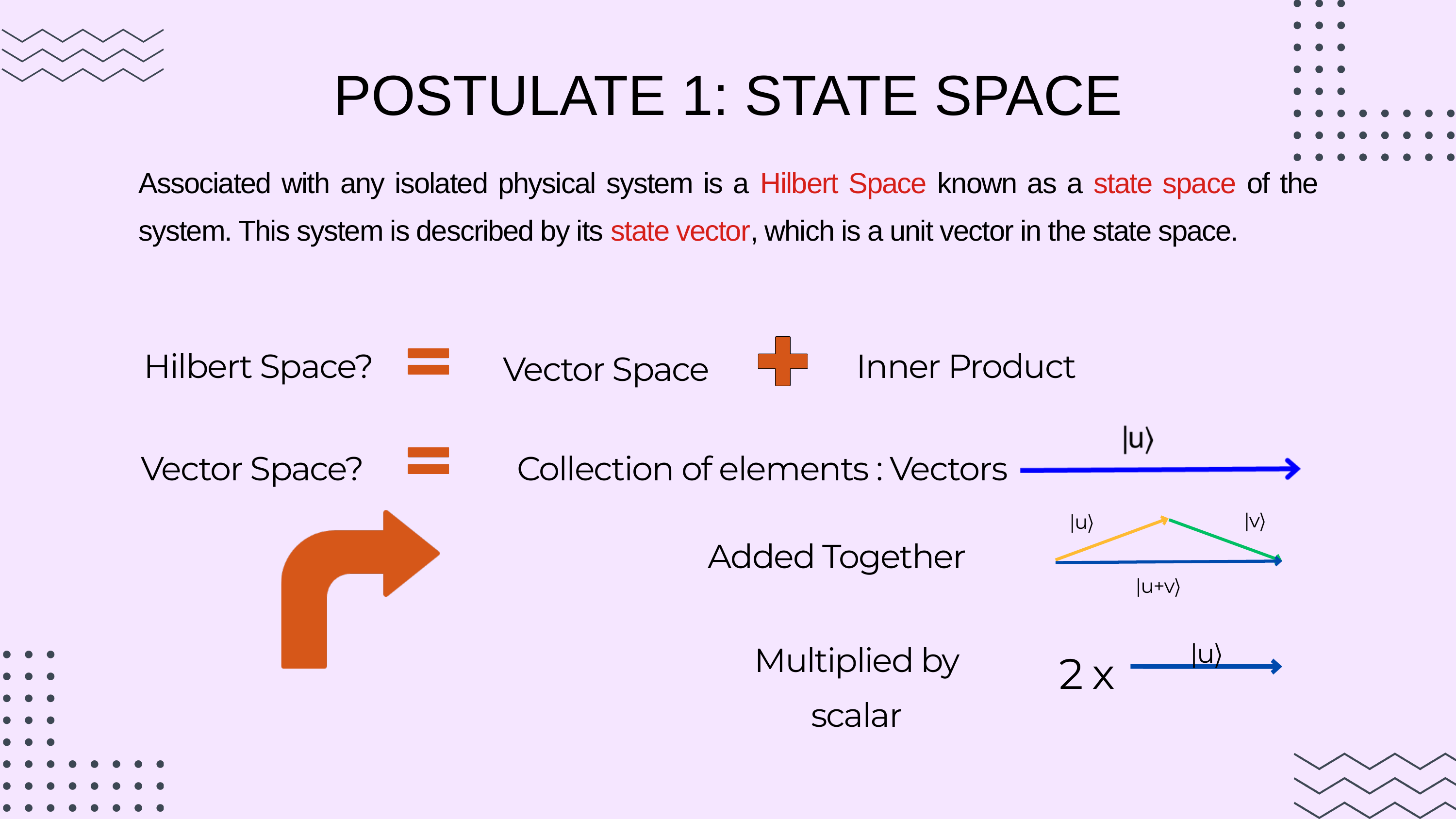

POSTULATE 1: STATE SPACE
Associated with any isolated physical system is a Hilbert Space known as a state space of the system. This system is described by its state vector, which is a unit vector in the state space.
Hilbert Space?
Inner Product
Vector Space

Vector Space?
Collection of elements : Vectors

|v⟩
|u⟩

Added Together

|u+v⟩
Multiplied by scalar
|u⟩
2 x